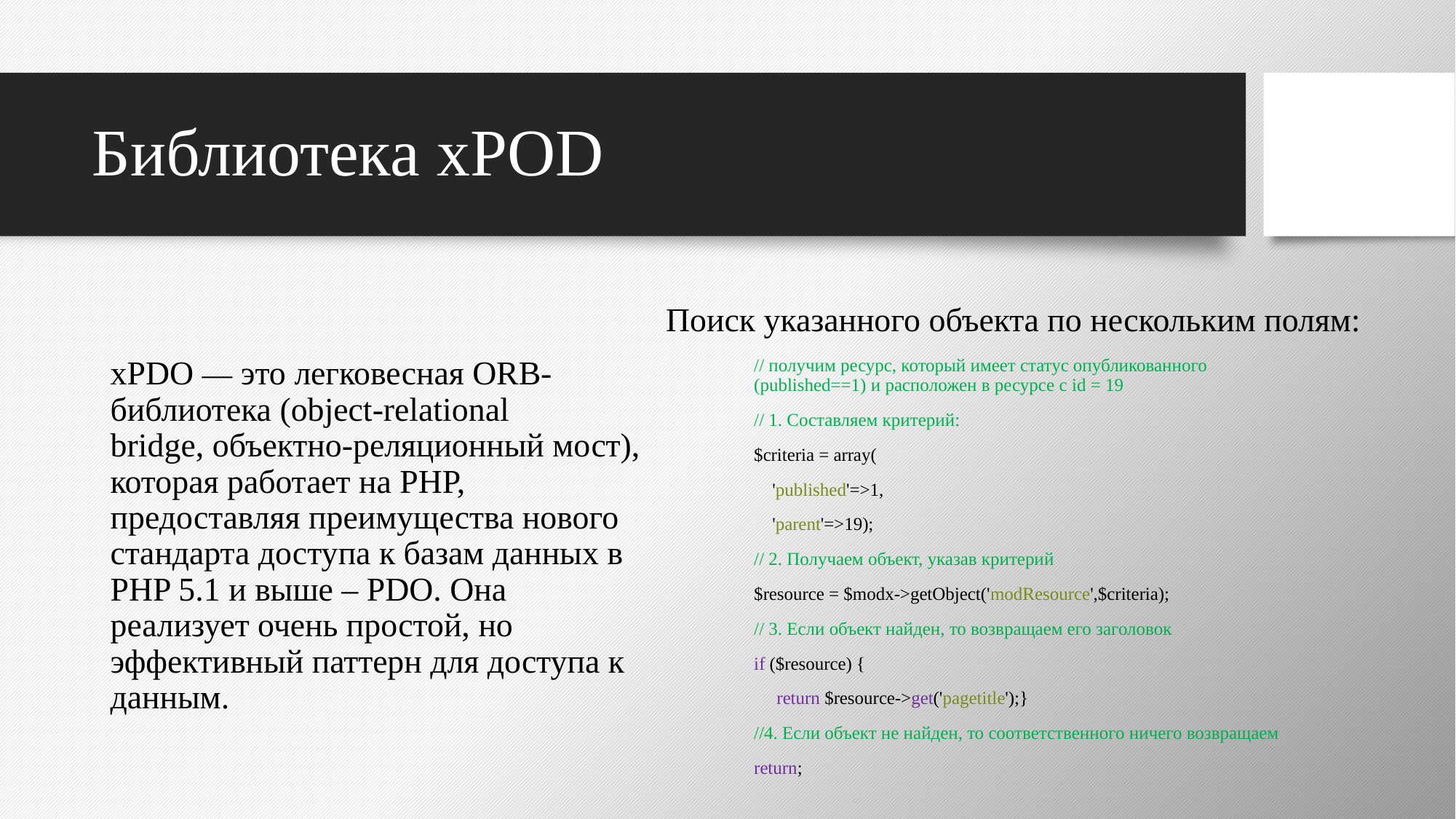

# Библиотека xPOD
Поиск указанного объекта по нескольким полям:
xPDO — это легковесная ORB-библиотека (object-relational bridge, объектно-реляционный мост), которая работает на PHP, предоставляя преимущества нового стандарта доступа к базам данных в PHP 5.1 и выше – PDO. Она реализует очень простой, но эффективный паттерн для доступа к данным.
// получим ресурс, который имеет статус опубликованного (published==1) и расположен в ресурсе с id = 19
// 1. Составляем критерий:
$criteria = array(
    'published'=>1,
    'parent'=>19);
// 2. Получаем объект, указав критерий
$resource = $modx->getObject('modResource',$criteria);
// 3. Если объект найден, то возвращаем его заголовок
if ($resource) {
     return $resource->get('pagetitle');}
//4. Если объект не найден, то соответственного ничего возвращаем
return;